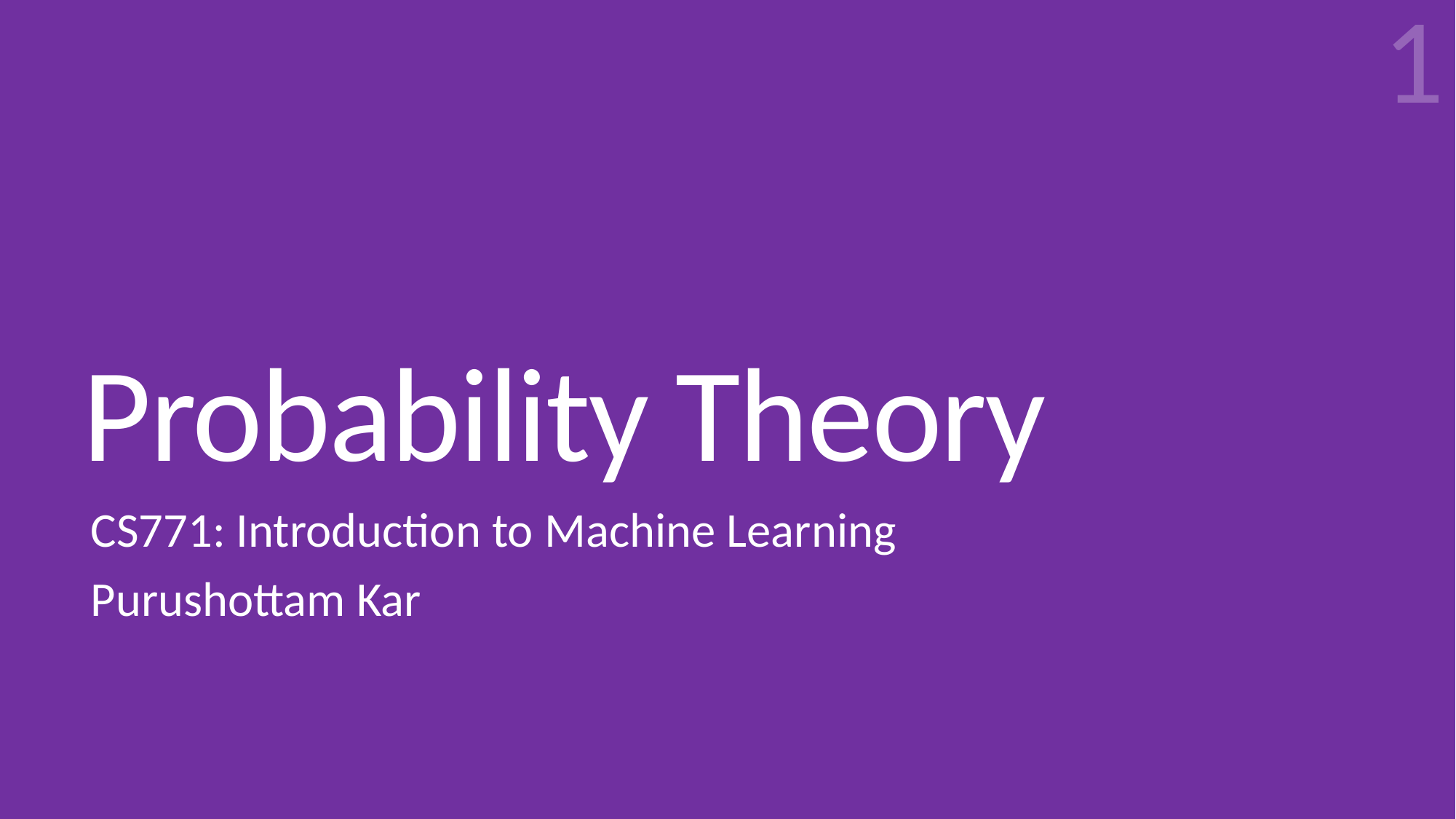

1
# Probability Theory
CS771: Introduction to Machine Learning
Purushottam Kar